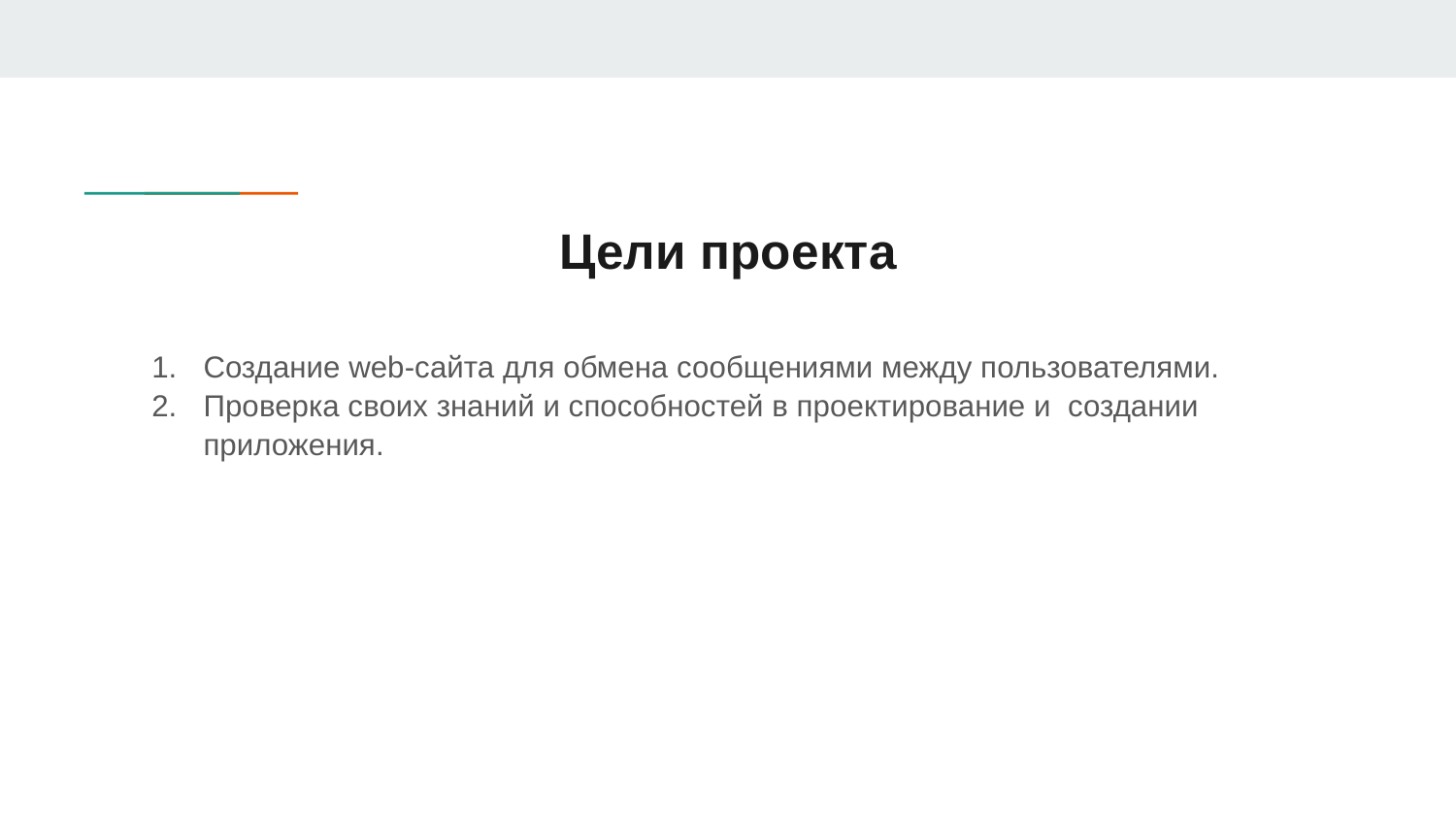

# Цели проекта
Создание web-сайта для обмена сообщениями между пользователями.
Проверка своих знаний и способностей в проектирование и  создании приложения.